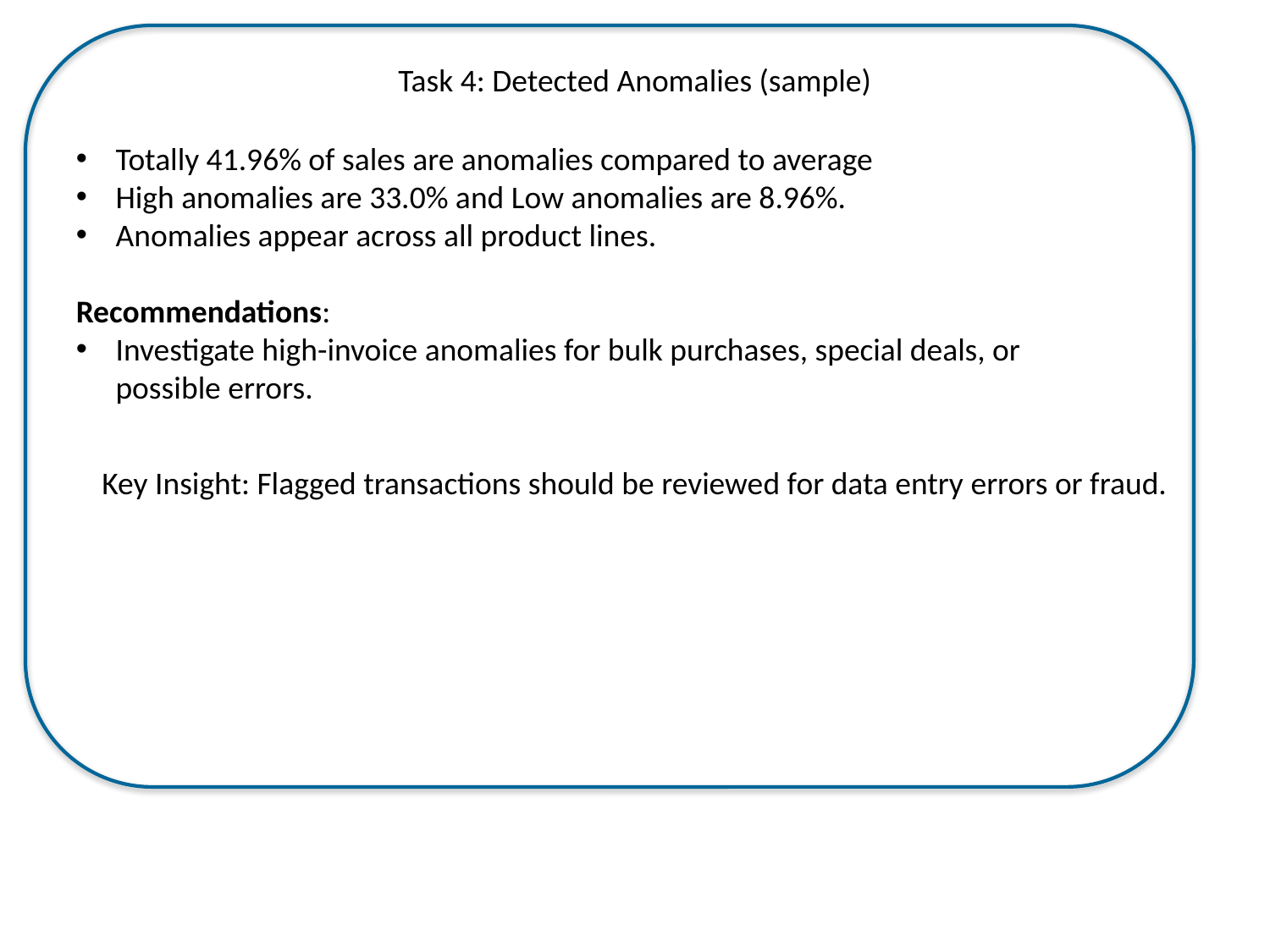

Task 4: Detected Anomalies (sample)
Totally 41.96% of sales are anomalies compared to average
High anomalies are 33.0% and Low anomalies are 8.96%.
Anomalies appear across all product lines.

Recommendations:
Investigate high-invoice anomalies for bulk purchases, special deals, or possible errors.
Key Insight: Flagged transactions should be reviewed for data entry errors or fraud.